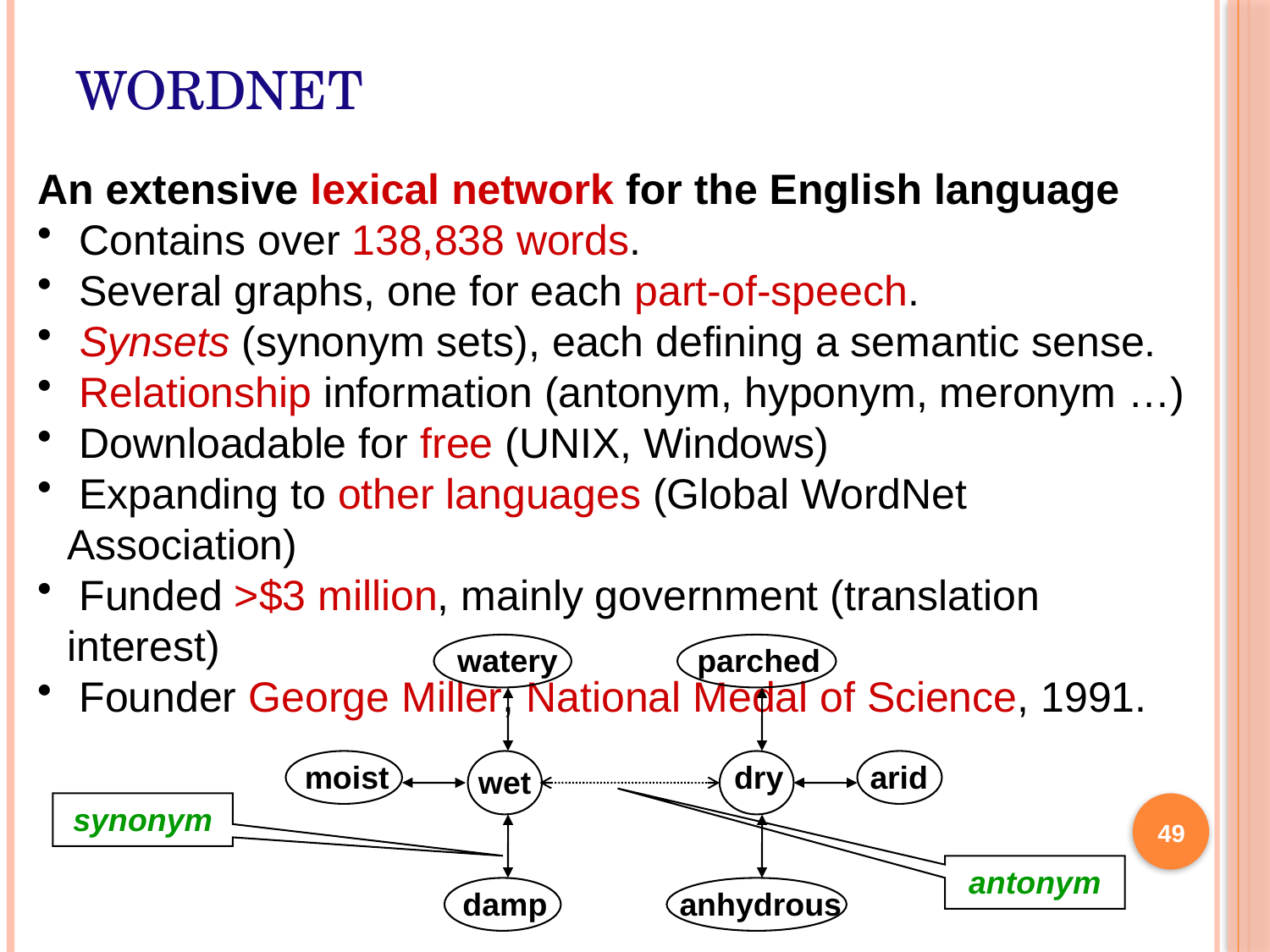

# WordNet
An extensive lexical network for the English language
 Contains over 138,838 words.
 Several graphs, one for each part-of-speech.
 Synsets (synonym sets), each defining a semantic sense.
 Relationship information (antonym, hyponym, meronym …)
 Downloadable for free (UNIX, Windows)
 Expanding to other languages (Global WordNet Association)
 Funded >$3 million, mainly government (translation interest)
 Founder George Miller, National Medal of Science, 1991.

watery

parched

moist

wet

dry

arid

synonym
49

antonym

damp
anhydrous